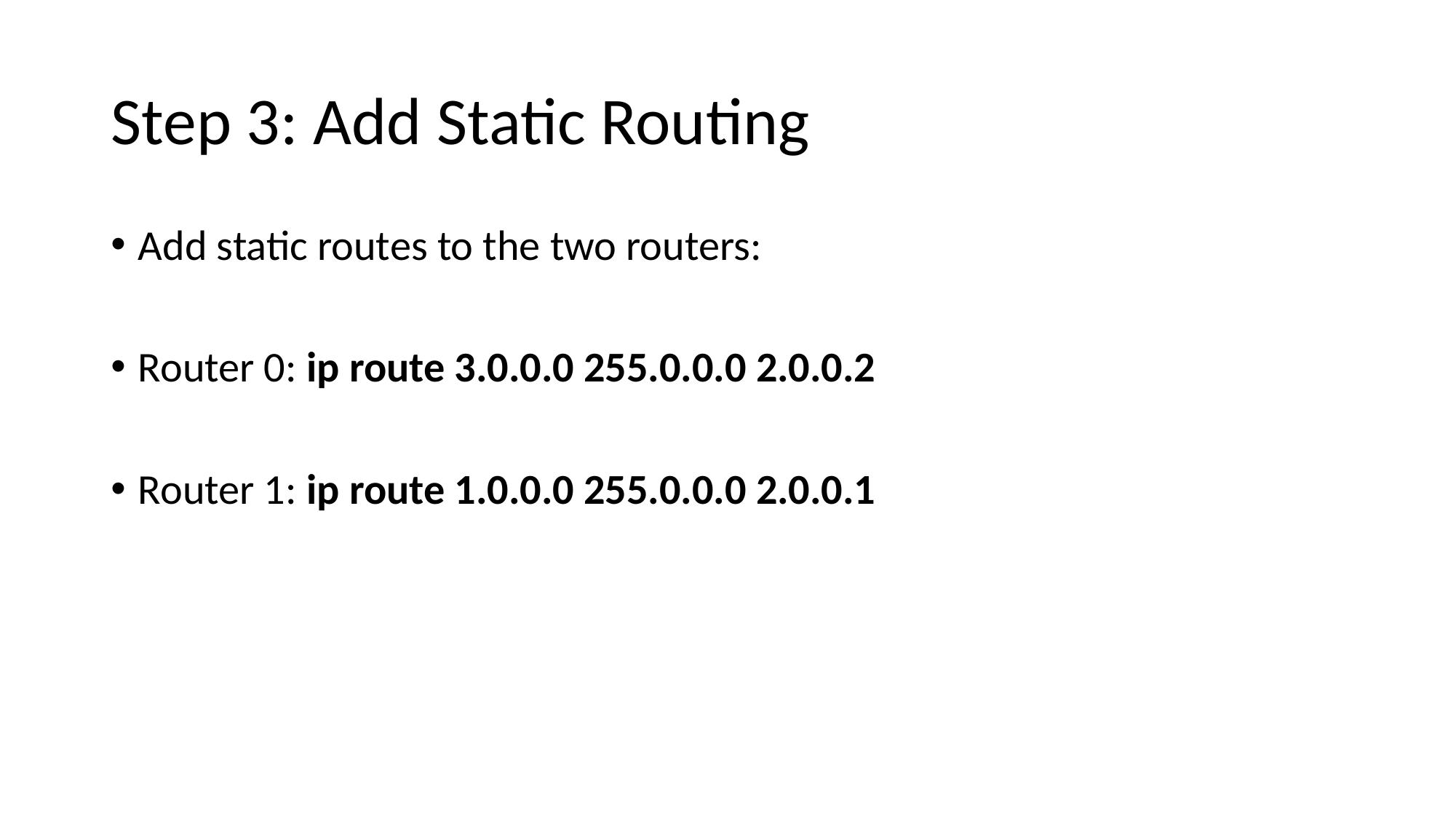

# Step 3: Add Static Routing
Add static routes to the two routers:

Router 0: ip route 3.0.0.0 255.0.0.0 2.0.0.2

Router 1: ip route 1.0.0.0 255.0.0.0 2.0.0.1